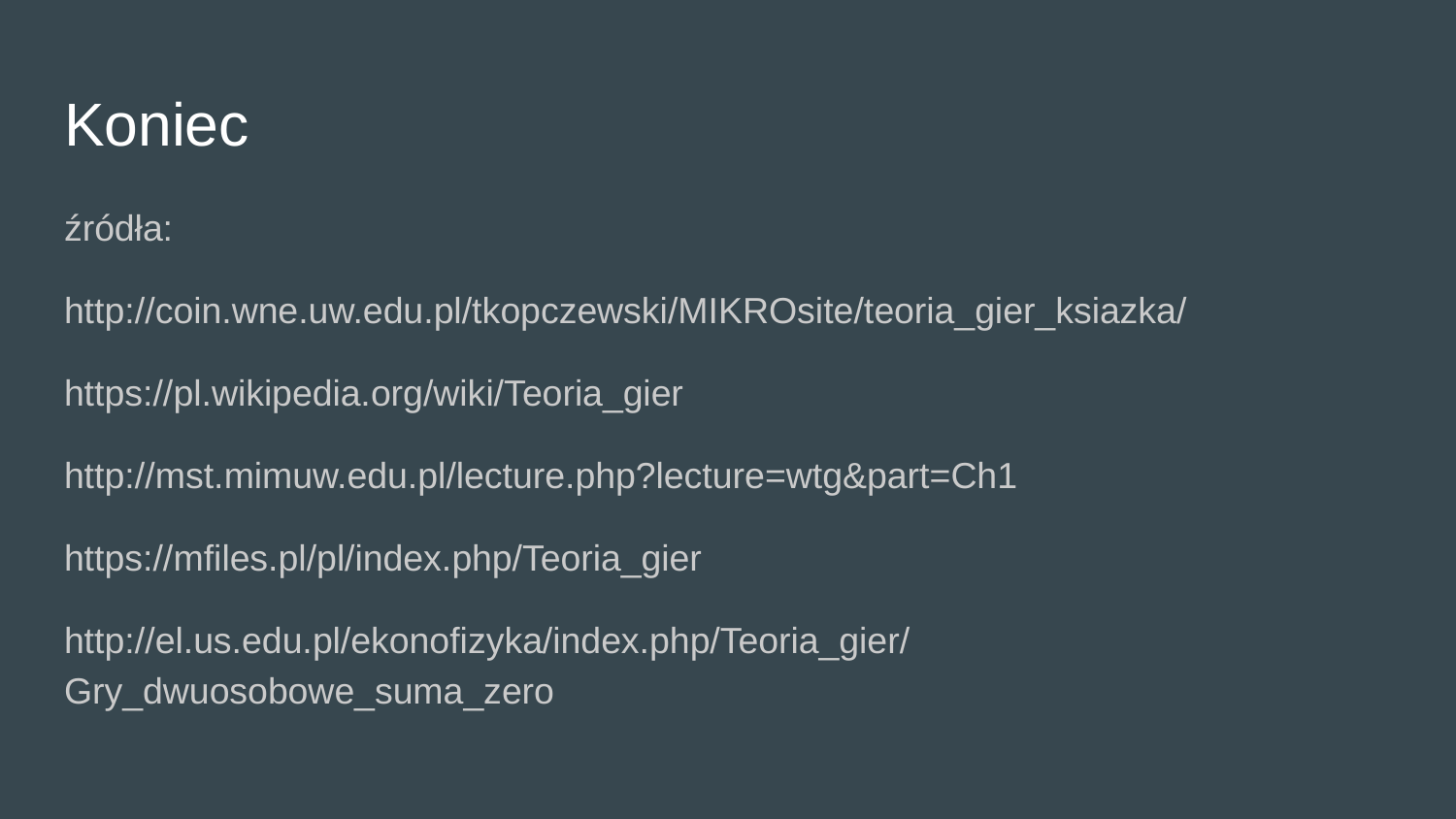

# Koniec
źródła:
http://coin.wne.uw.edu.pl/tkopczewski/MIKROsite/teoria_gier_ksiazka/
https://pl.wikipedia.org/wiki/Teoria_gier
http://mst.mimuw.edu.pl/lecture.php?lecture=wtg&part=Ch1
https://mfiles.pl/pl/index.php/Teoria_gier
http://el.us.edu.pl/ekonofizyka/index.php/Teoria_gier/Gry_dwuosobowe_suma_zero